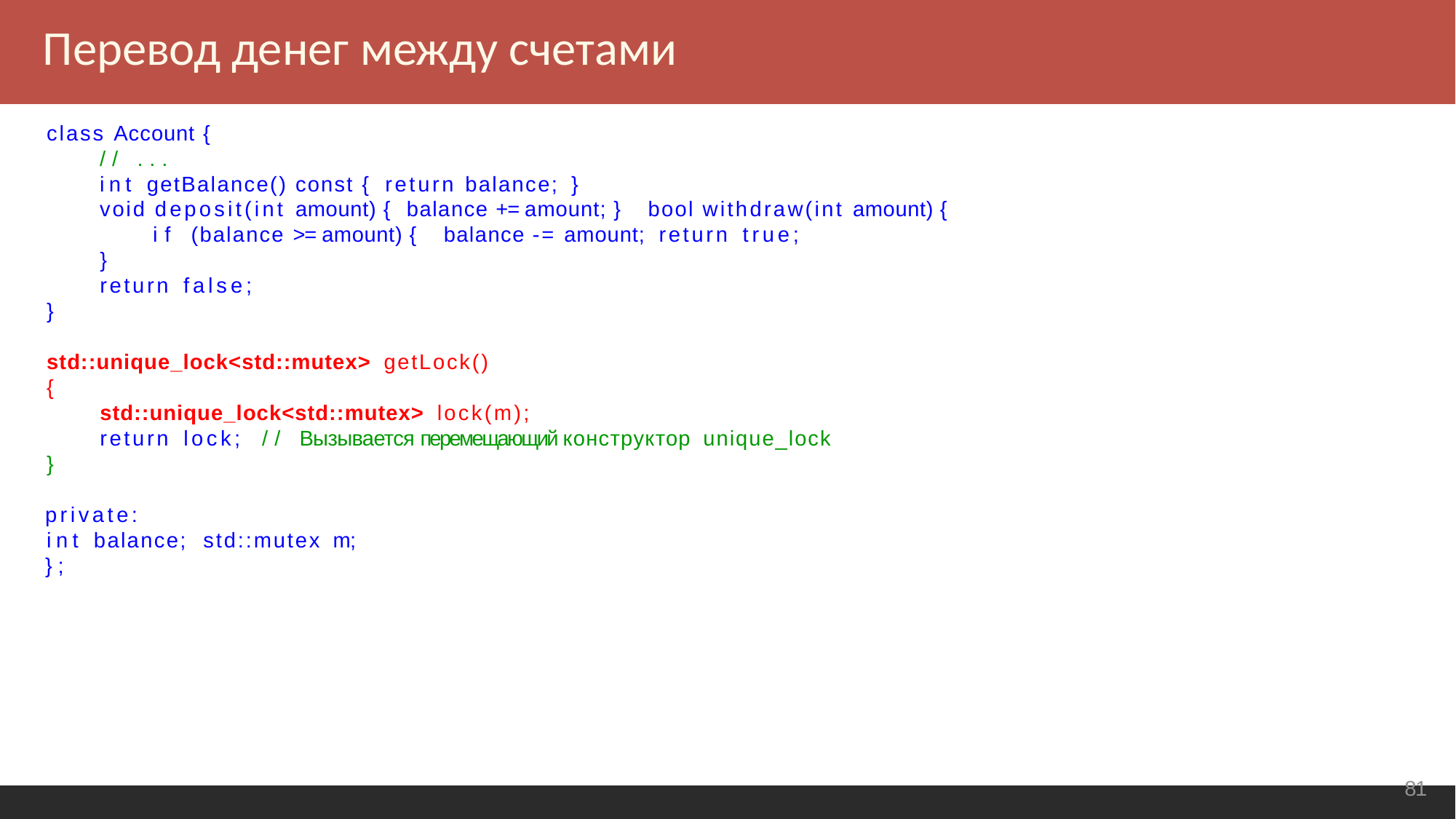

Перевод денег между счетами
class Account {
// ...
int getBalance() const { return balance; }
void deposit(int amount) { balance += amount; }  bool withdraw(int amount) {
if (balance >= amount) {  balance -= amount;  return true;
}
return false;
}

std::unique_lock<std::mutex> getLock()
{
std::unique_lock<std::mutex> lock(m);
return lock;	// Вызывается перемещающий конструктор unique_lock
}

private:
int balance;  std::mutex m;
};
81